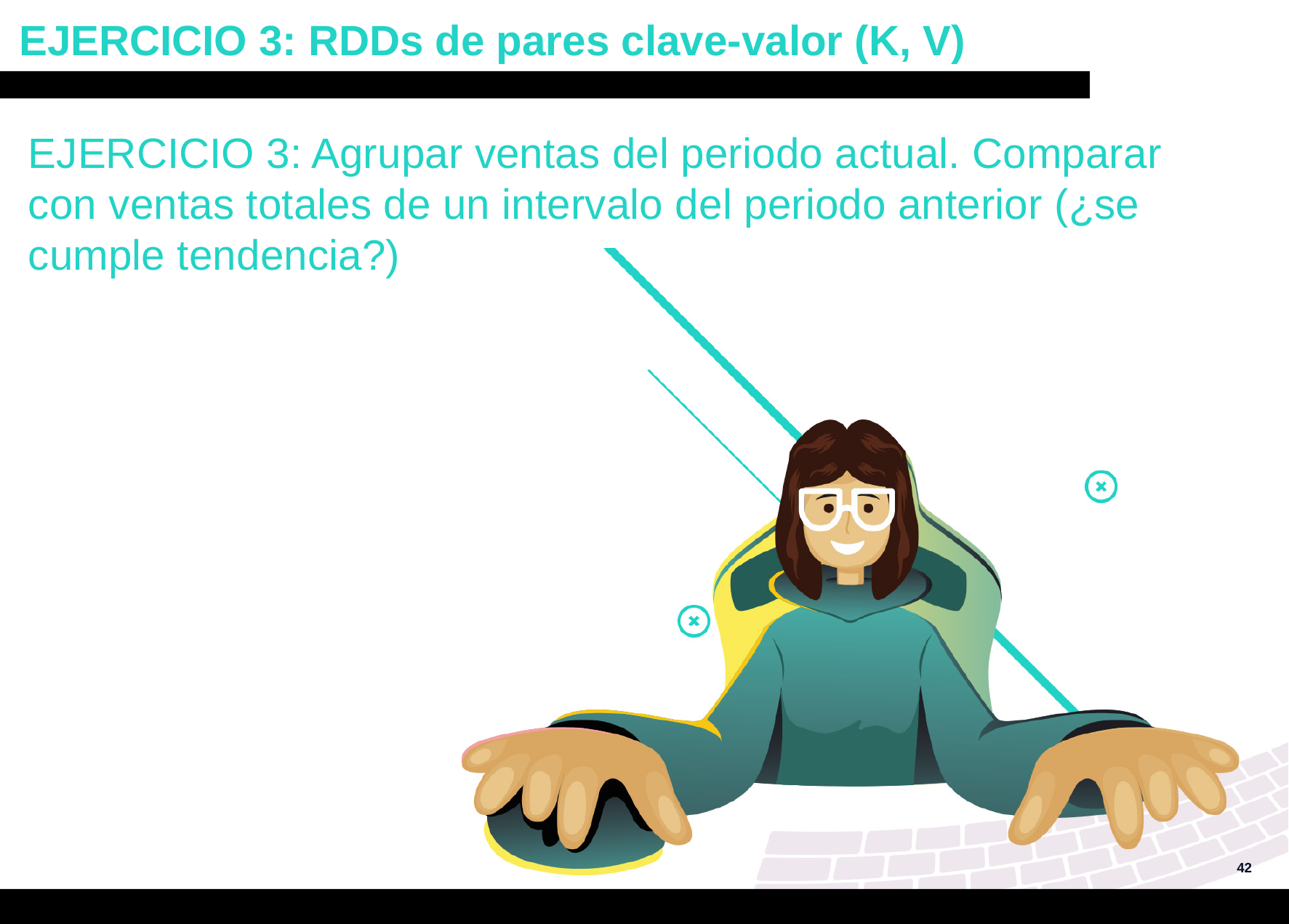

EJERCICIO 3: RDDs de pares clave-valor (K, V)

EJERCICIO 3: Agrupar ventas del periodo actual. Comparar con ventas totales de un intervalo del periodo anterior (¿se cumple tendencia?)